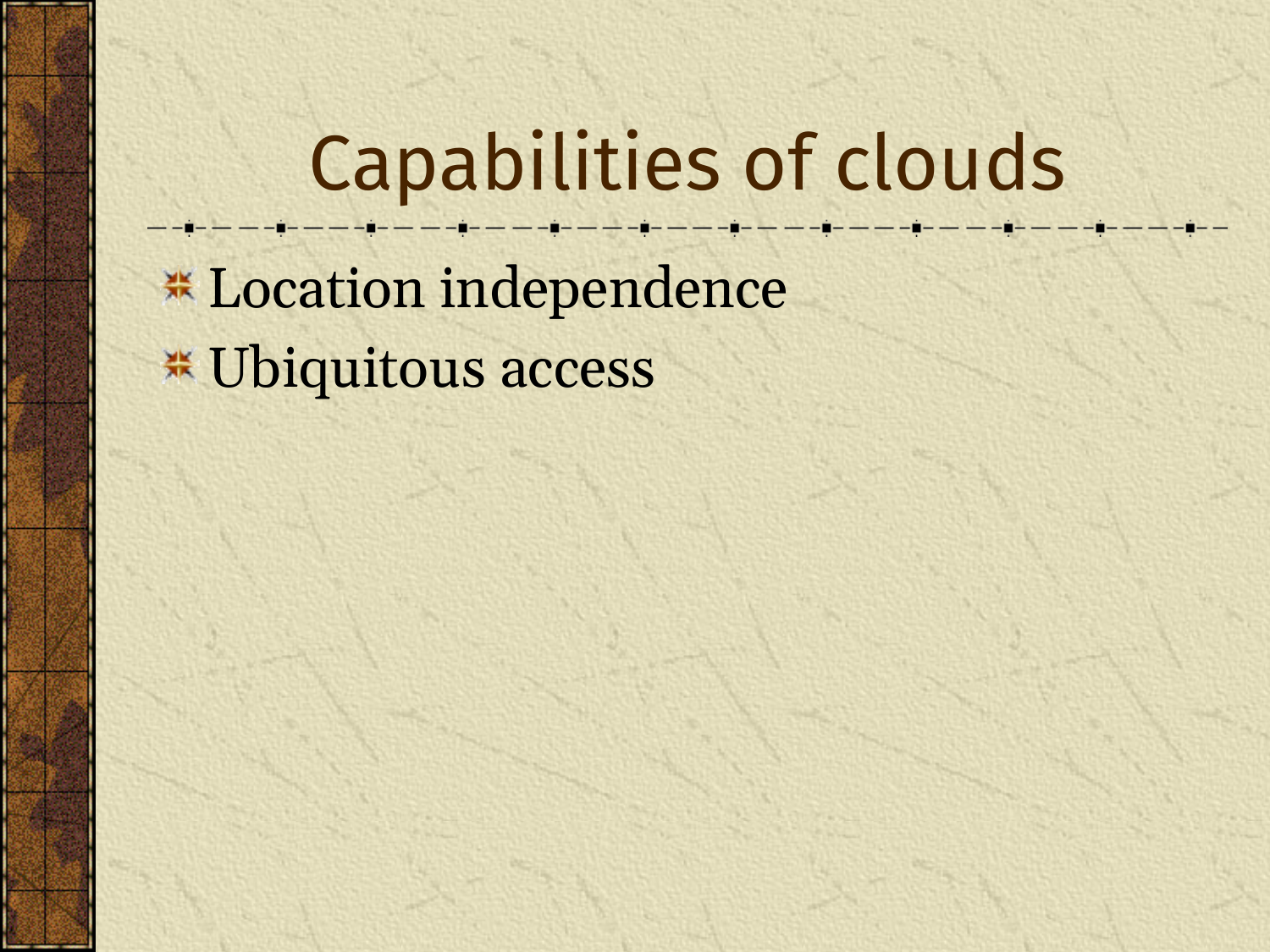

# Capabilities of clouds
Location independence
Ubiquitous access